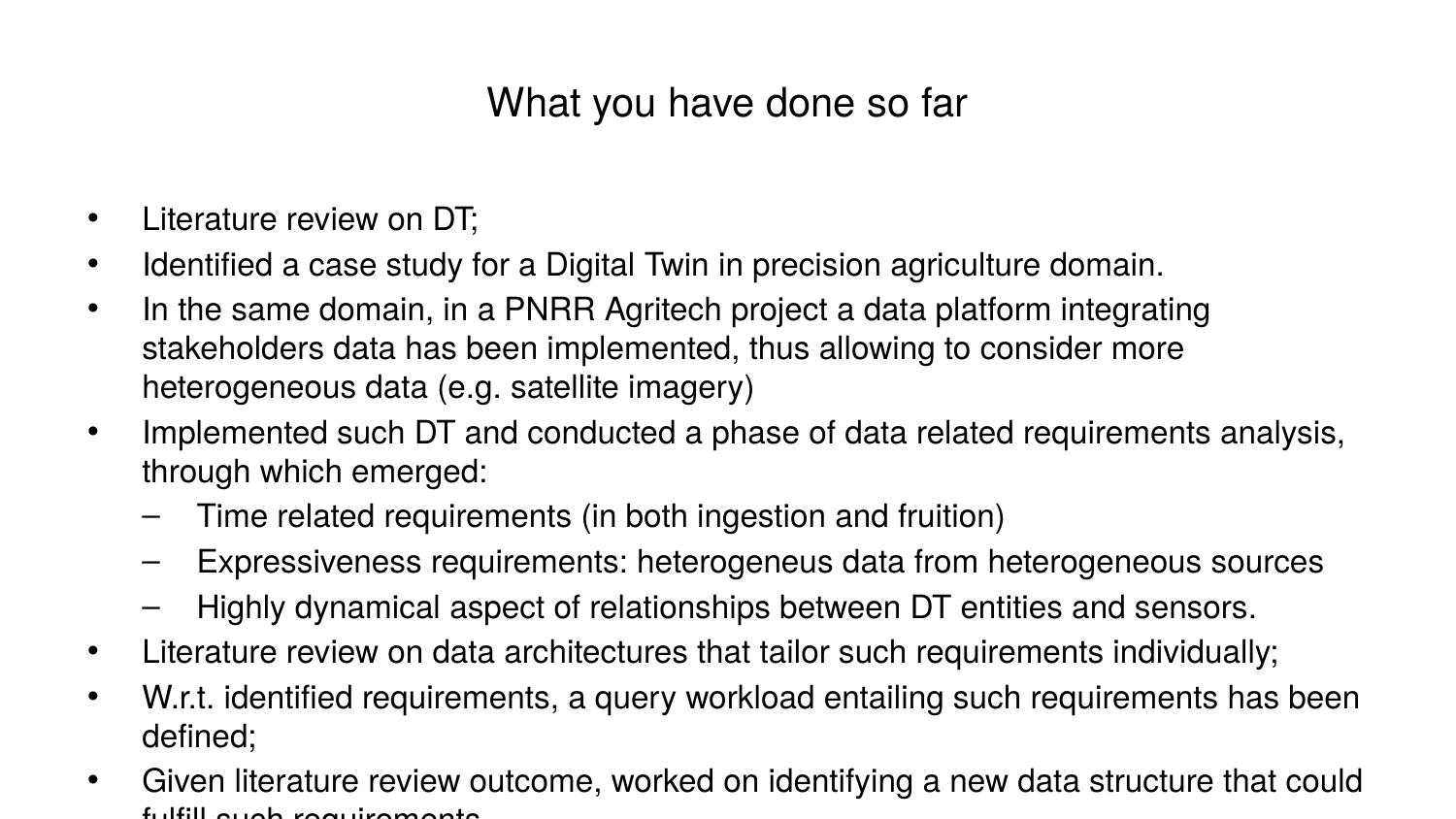

# What you have done so far
Literature review on DT;
Identified a case study for a Digital Twin in precision agriculture domain.
In the same domain, in a PNRR Agritech project a data platform integrating stakeholders data has been implemented, thus allowing to consider more heterogeneous data (e.g. satellite imagery)
Implemented such DT and conducted a phase of data related requirements analysis, through which emerged:
Time related requirements (in both ingestion and fruition)
Expressiveness requirements: heterogeneus data from heterogeneous sources
Highly dynamical aspect of relationships between DT entities and sensors.
Literature review on data architectures that tailor such requirements individually;
W.r.t. identified requirements, a query workload entailing such requirements has been defined;
Given literature review outcome, worked on identifying a new data structure that could fulfill such requirements.